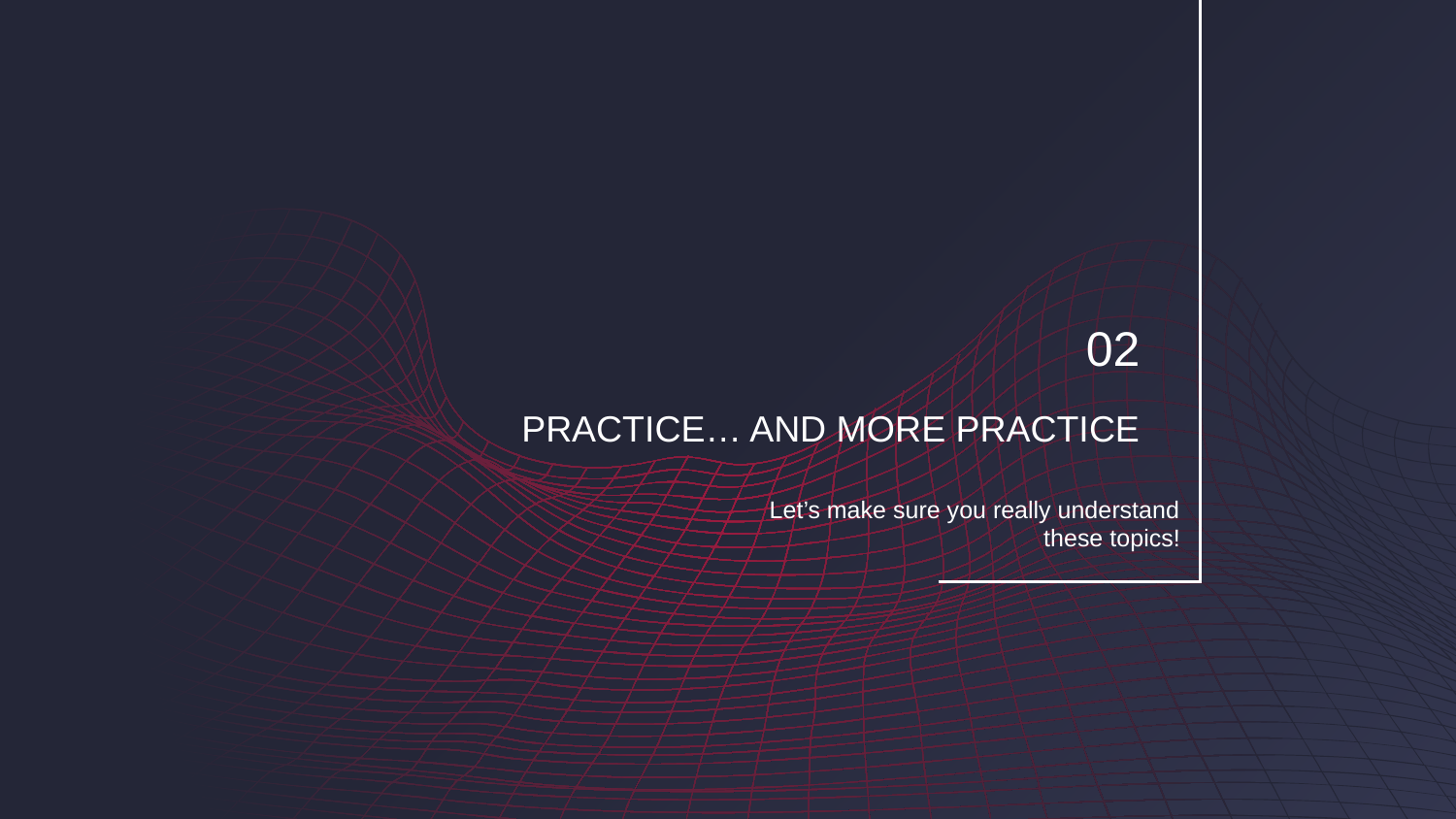

02
# PRACTICE… AND MORE PRACTICE
Let’s make sure you really understand these topics!